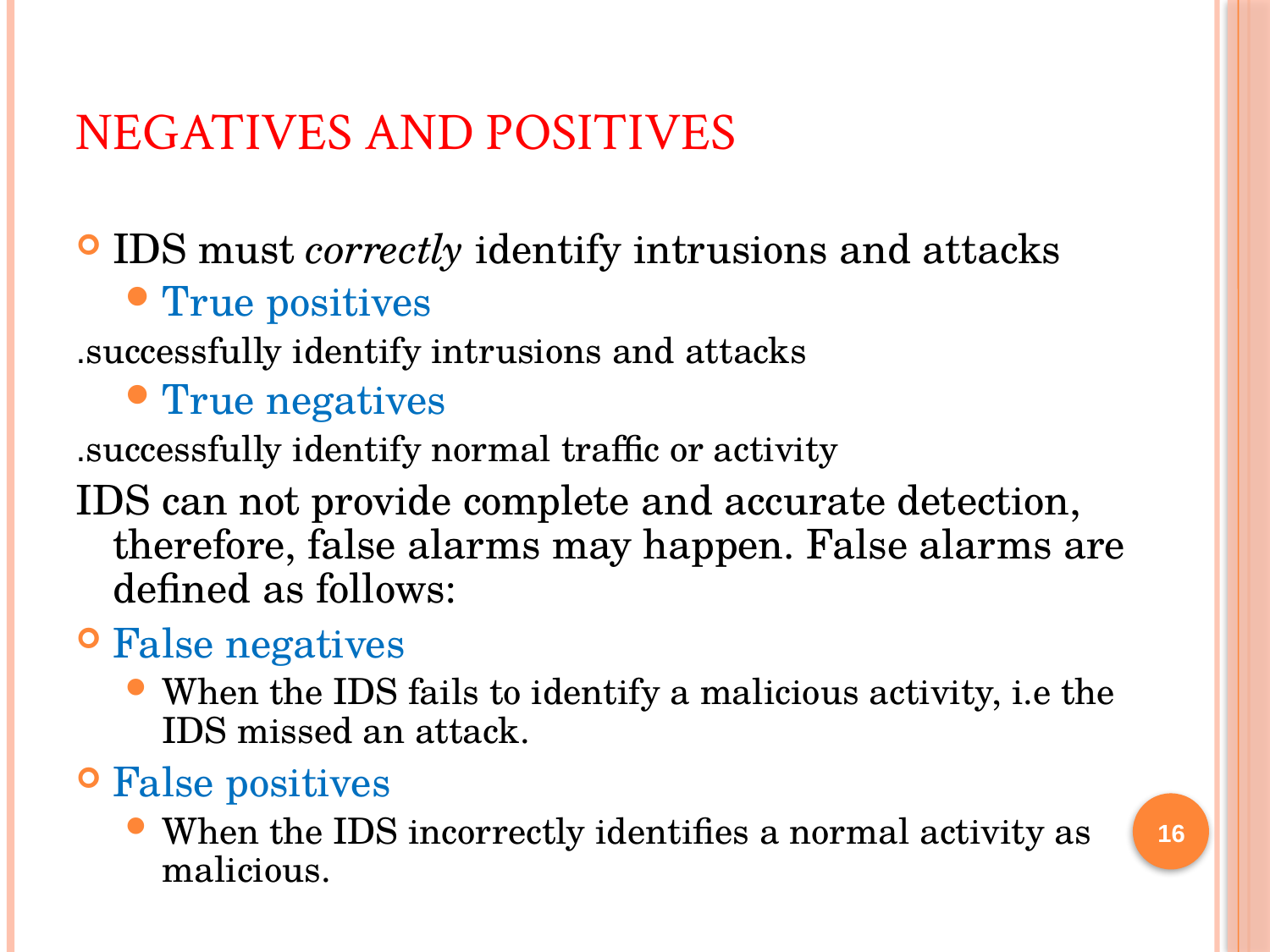

# Negatives and Positives
IDS must correctly identify intrusions and attacks
True positives
successfully identify intrusions and attacks.
True negatives
successfully identify normal traffic or activity.
IDS can not provide complete and accurate detection, therefore, false alarms may happen. False alarms are defined as follows:
False negatives
When the IDS fails to identify a malicious activity, i.e the IDS missed an attack.
False positives
When the IDS incorrectly identifies a normal activity as malicious.
16